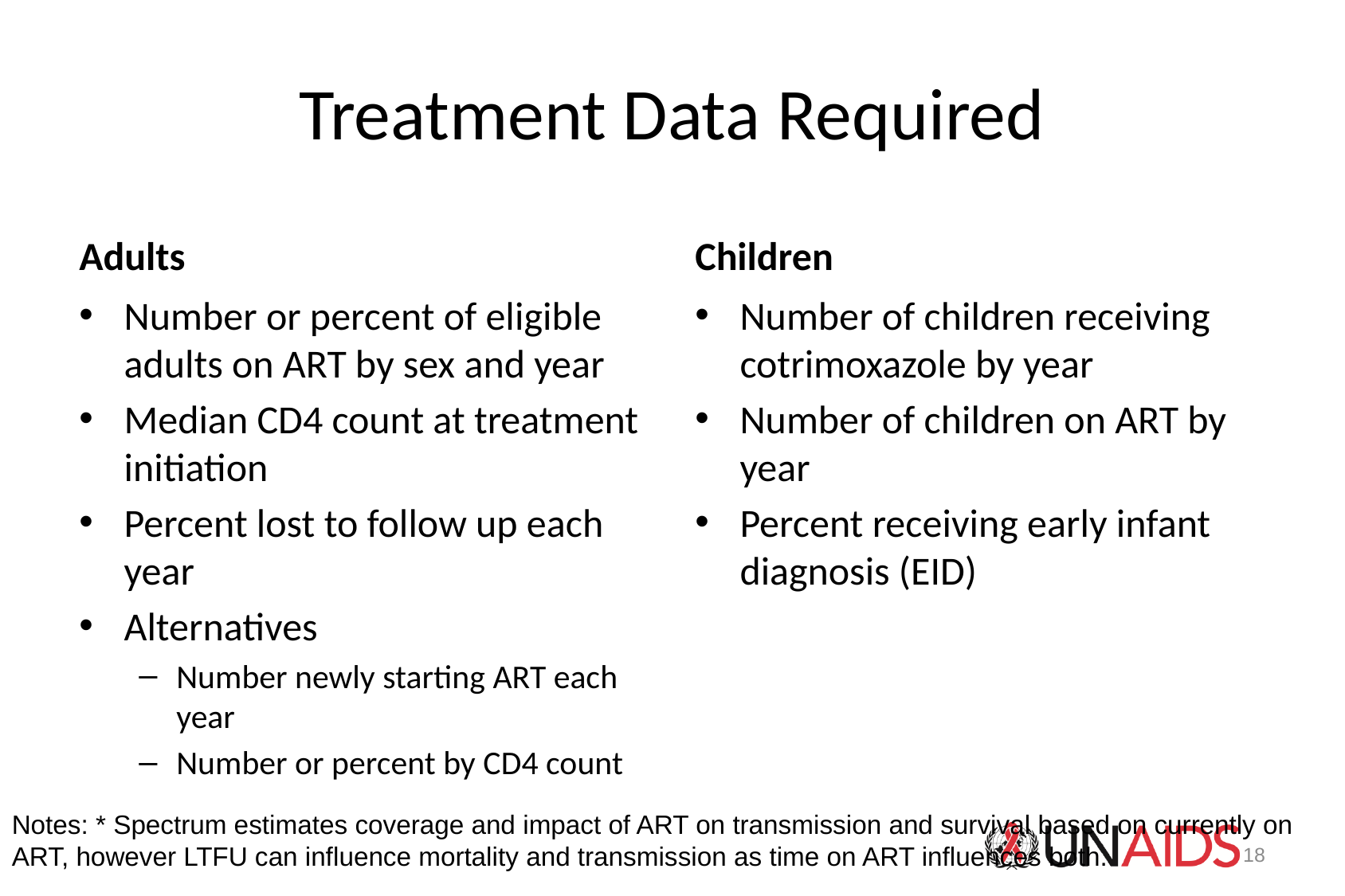

# Treatment Data Required
Adults
Children
Number or percent of eligible adults on ART by sex and year
Median CD4 count at treatment initiation
Percent lost to follow up each year
Alternatives
Number newly starting ART each year
Number or percent by CD4 count
Number of children receiving cotrimoxazole by year
Number of children on ART by year
Percent receiving early infant diagnosis (EID)
Notes: * Spectrum estimates coverage and impact of ART on transmission and survival based on currently on ART, however LTFU can influence mortality and transmission as time on ART influences both.
18